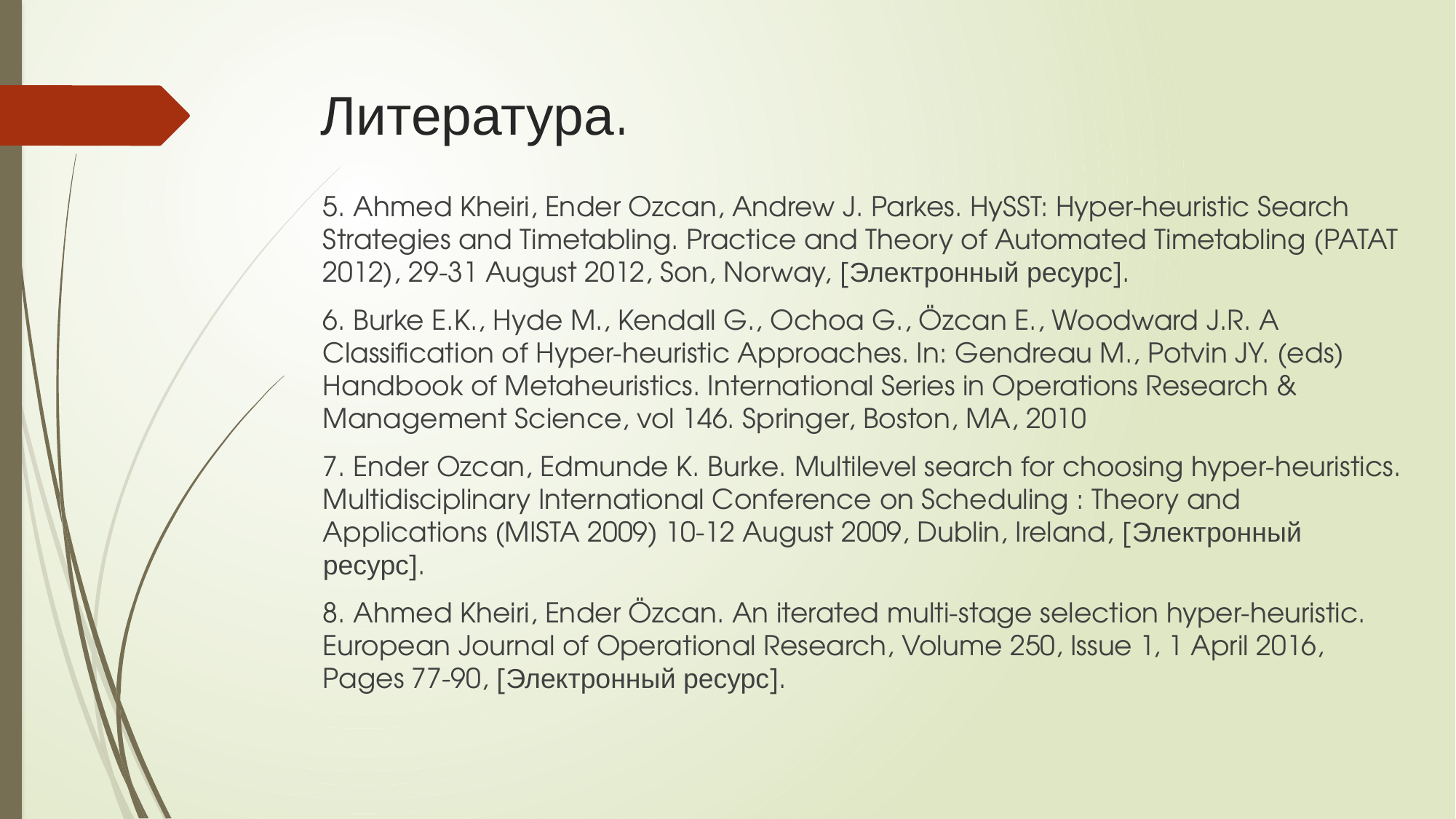

# Литература.
5. Ahmed Kheiri, Ender Ozcan, Andrew J. Parkes. HySST: Hyper-heuristic Search Strategies and Timetabling. Practice and Theory of Automated Timetabling (PATAT 2012), 29-31 August 2012, Son, Norway, [Электронный ресурс].
6. Burke E.K., Hyde M., Kendall G., Ochoa G., Özcan E., Woodward J.R. A Classification of Hyper-heuristic Approaches. In: Gendreau M., Potvin JY. (eds) Handbook of Metaheuristics. International Series in Operations Research & Management Science, vol 146. Springer, Boston, MA, 2010
7. Ender Ozcan, Edmunde K. Burke. Multilevel search for choosing hyper-heuristics. Multidisciplinary International Conference on Scheduling : Theory and Applications (MISTA 2009) 10-12 August 2009, Dublin, Ireland, [Электронный ресурс].
8. Ahmed Kheiri, Ender Özcan. An iterated multi-stage selection hyper-heuristic. European Journal of Operational Research, Volume 250, Issue 1, 1 April 2016, Pages 77-90, [Электронный ресурс].